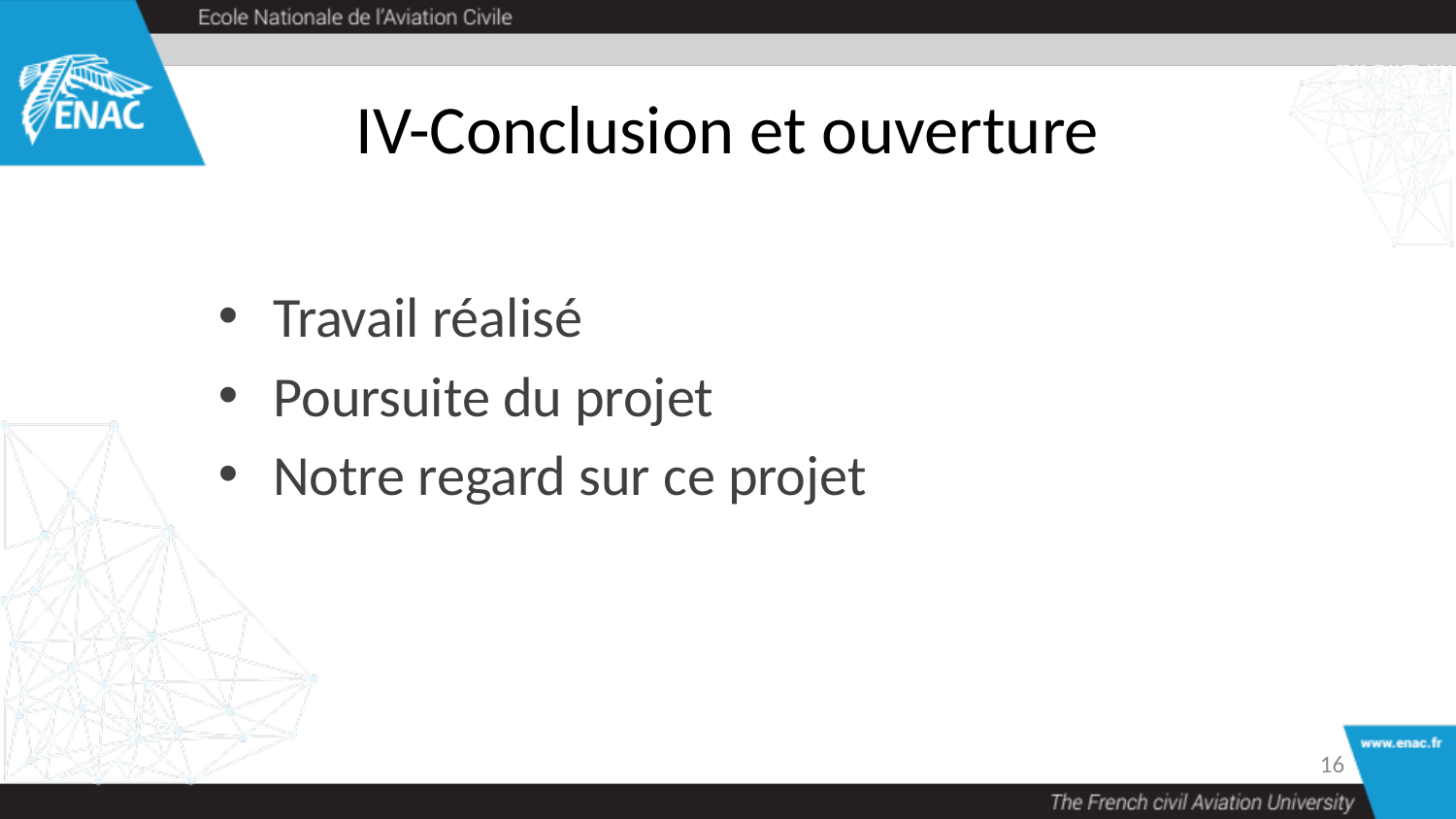

# IV-Conclusion et ouverture
Travail réalisé
Poursuite du projet
Notre regard sur ce projet
16